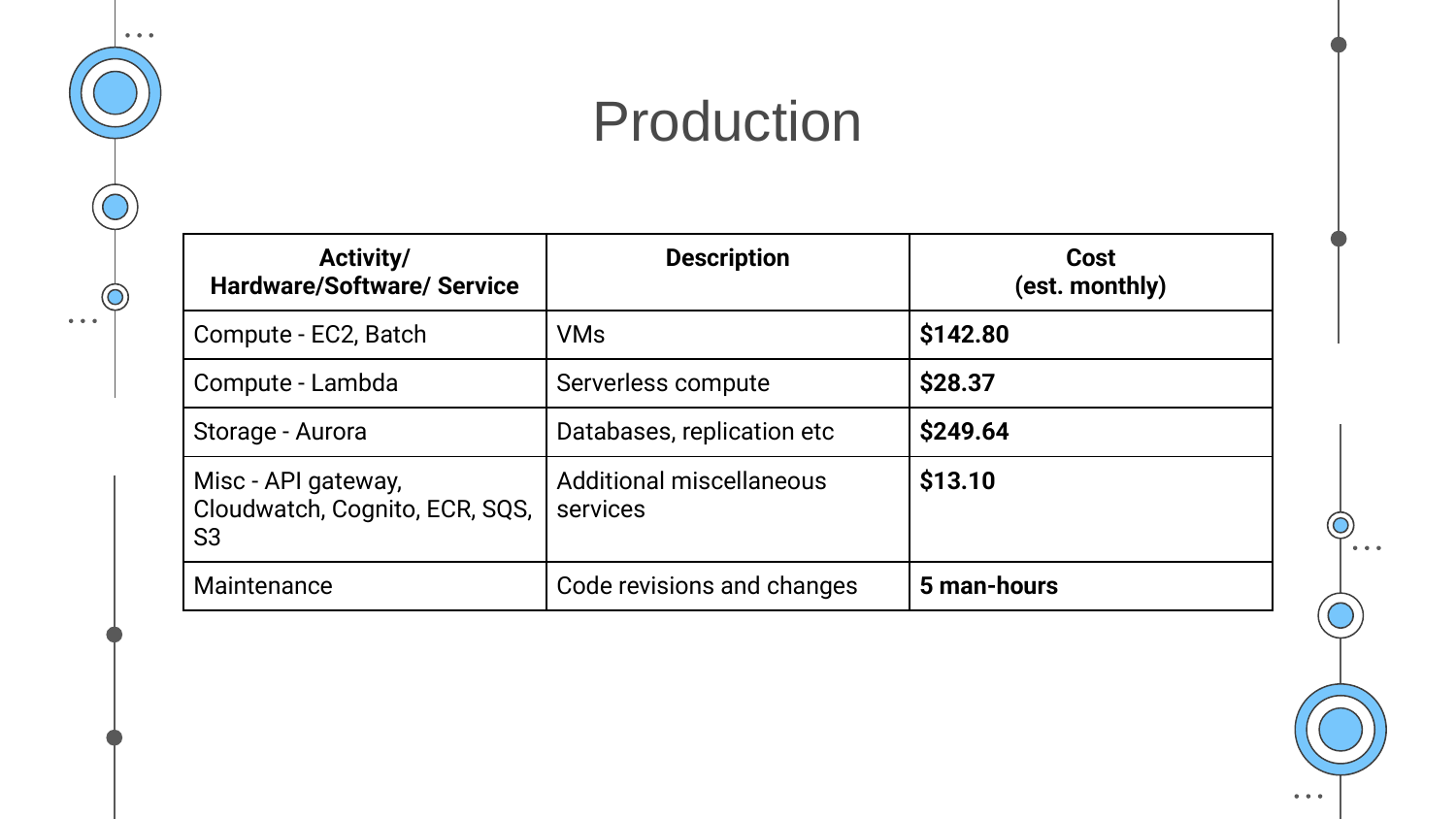

Production
| Activity/ Hardware/Software/ Service | Description | Cost (est. monthly) |
| --- | --- | --- |
| Compute - EC2, Batch | VMs | $142.80 |
| Compute - Lambda | Serverless compute | $28.37 |
| Storage - Aurora | Databases, replication etc | $249.64 |
| Misc - API gateway, Cloudwatch, Cognito, ECR, SQS, S3 | Additional miscellaneous services | $13.10 |
| Maintenance | Code revisions and changes | 5 man-hours |